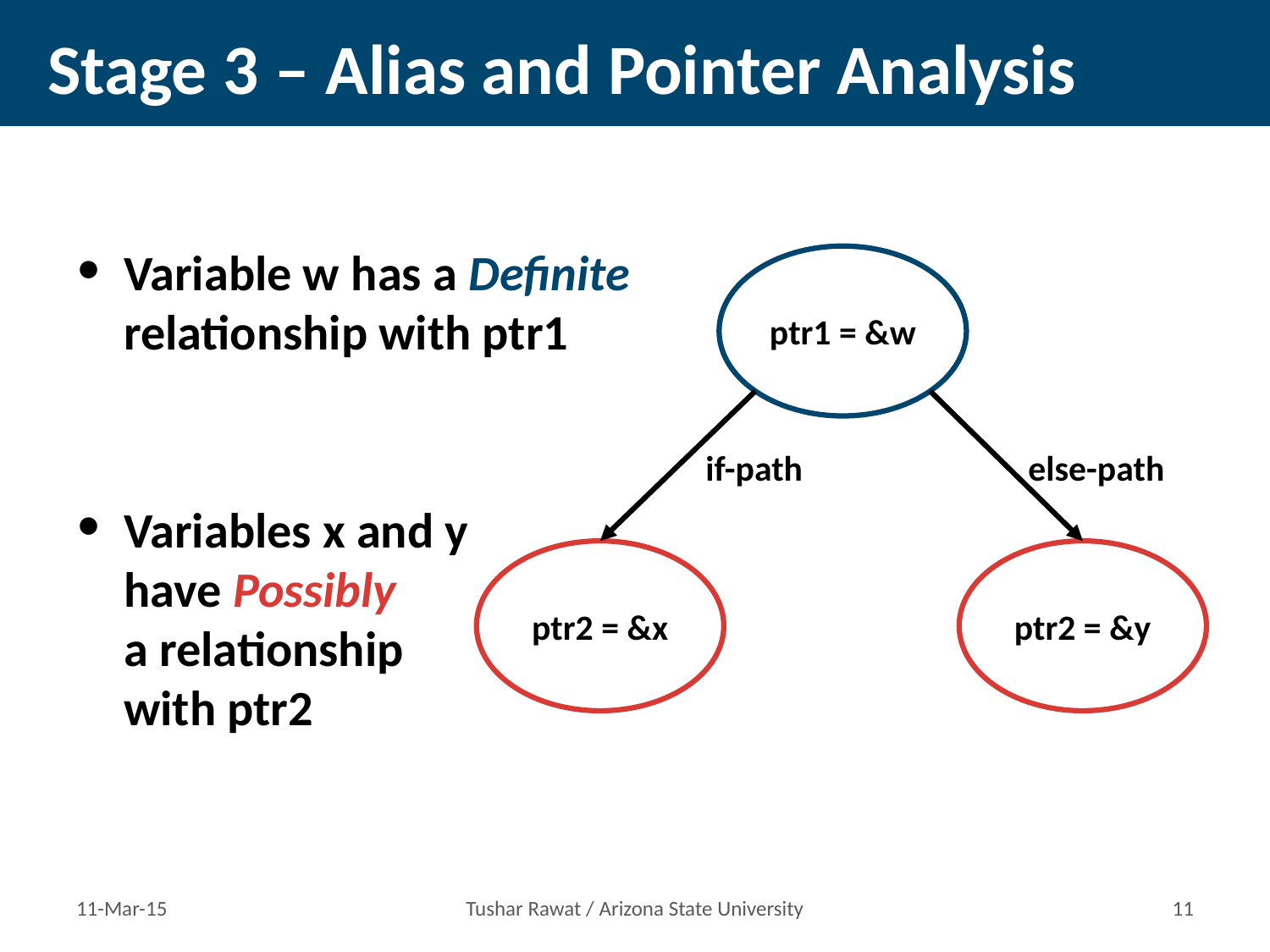

# Stage 3 – Alias and Pointer Analysis

Variable w has a Definite
relationship with ptr1

Variables x and y
have Possibly
a relationship
with ptr2
ptr1 = &w
else-path
if-path
ptr2 = &x
ptr2 = &y
11-Mar-15
Tushar Rawat / Arizona State University
11